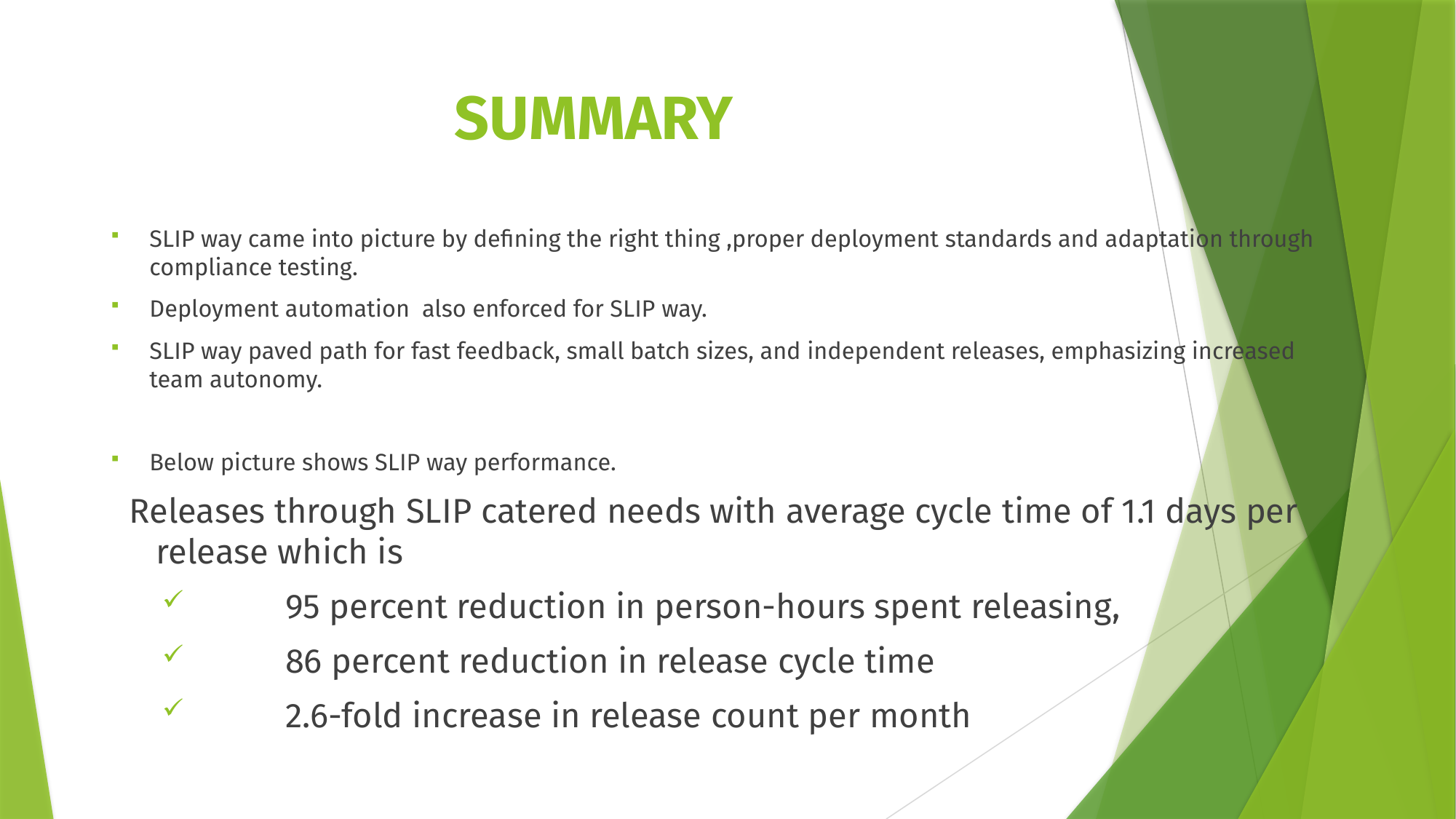

# SUMMARY
SLIP way came into picture by defining the right thing ,proper deployment standards and adaptation through compliance testing.
Deployment automation  also enforced for SLIP way.
SLIP way paved path for fast feedback, small batch sizes, and independent releases, emphasizing increased team autonomy.

Below picture shows SLIP way performance.
  Releases through SLIP catered needs with average cycle time of 1.1 days per          release which is
          95 percent reduction in person-hours spent releasing,
          86 percent reduction in release cycle time
          2.6-fold increase in release count per month